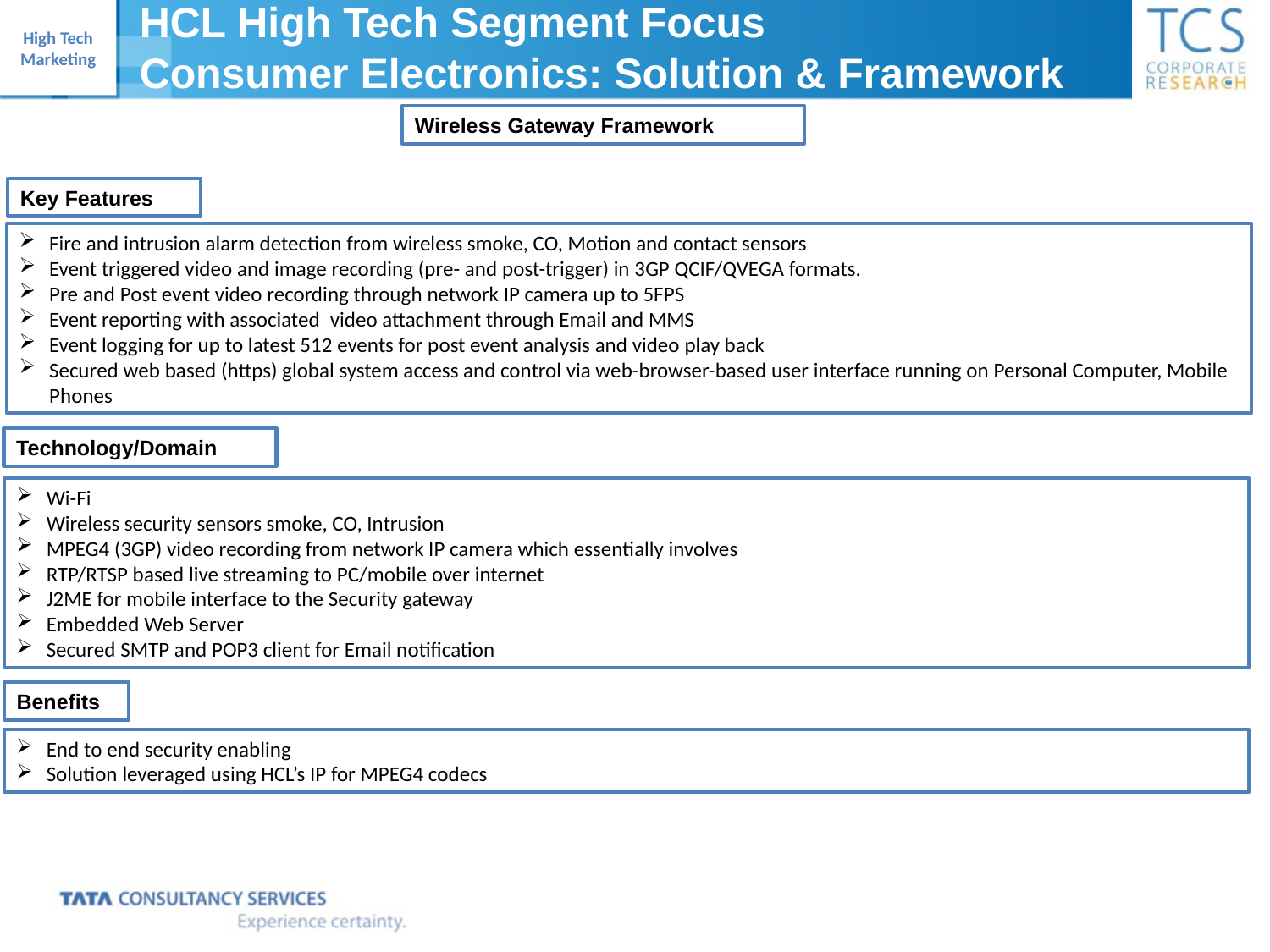

HCL High Tech Segment Focus
Consumer Electronics: Solution & Framework
Wireless Gateway Framework
Key Features
Fire and intrusion alarm detection from wireless smoke, CO, Motion and contact sensors
Event triggered video and image recording (pre- and post-trigger) in 3GP QCIF/QVEGA formats.
Pre and Post event video recording through network IP camera up to 5FPS
Event reporting with associated  video attachment through Email and MMS
Event logging for up to latest 512 events for post event analysis and video play back
Secured web based (https) global system access and control via web-browser-based user interface running on Personal Computer, Mobile Phones
Technology/Domain
Wi-Fi
Wireless security sensors smoke, CO, Intrusion
MPEG4 (3GP) video recording from network IP camera which essentially involves
RTP/RTSP based live streaming to PC/mobile over internet
J2ME for mobile interface to the Security gateway
Embedded Web Server
Secured SMTP and POP3 client for Email notification
Benefits
End to end security enabling
Solution leveraged using HCL’s IP for MPEG4 codecs